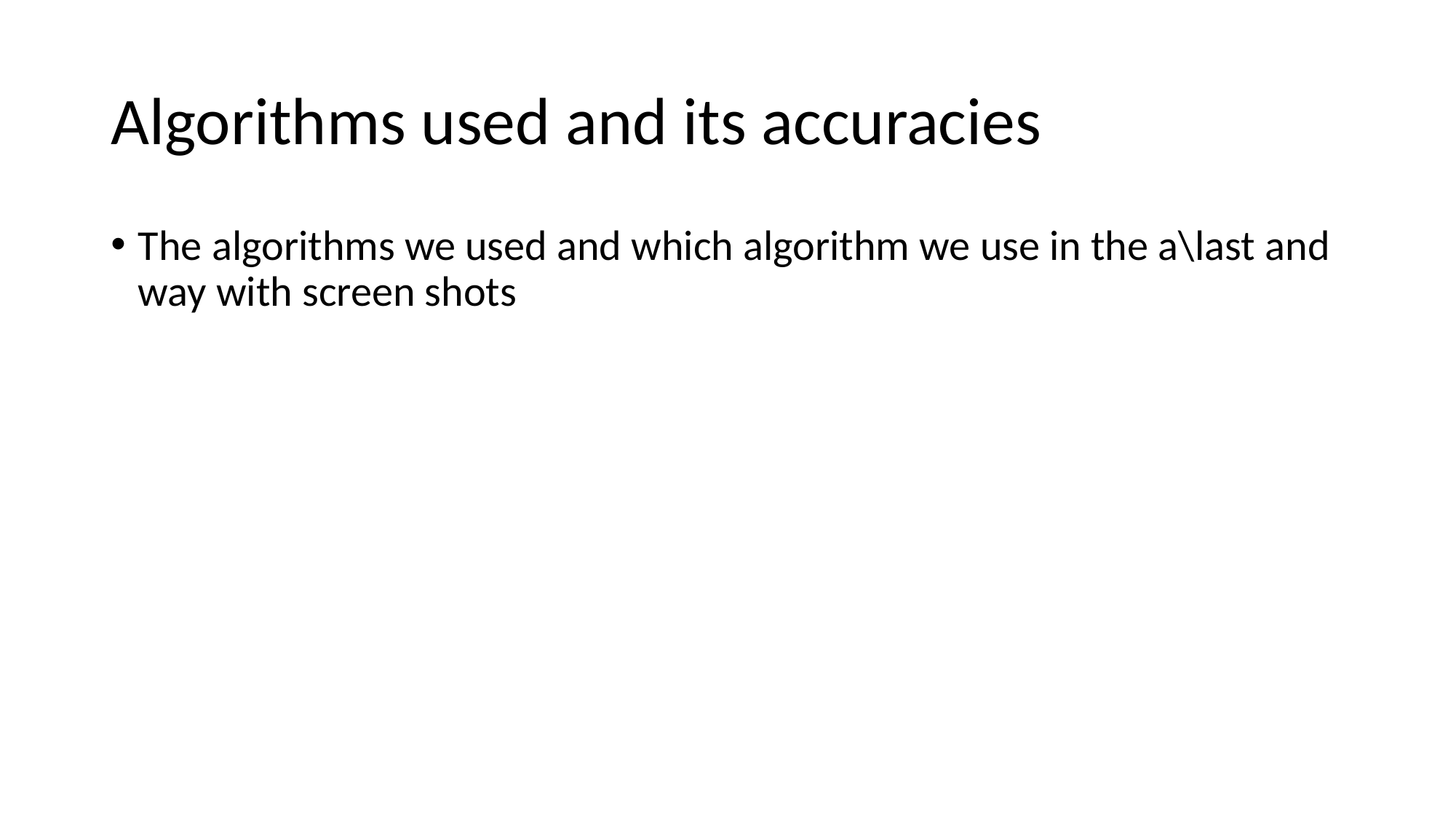

# Algorithms used and its accuracies
The algorithms we used and which algorithm we use in the a\last and way with screen shots